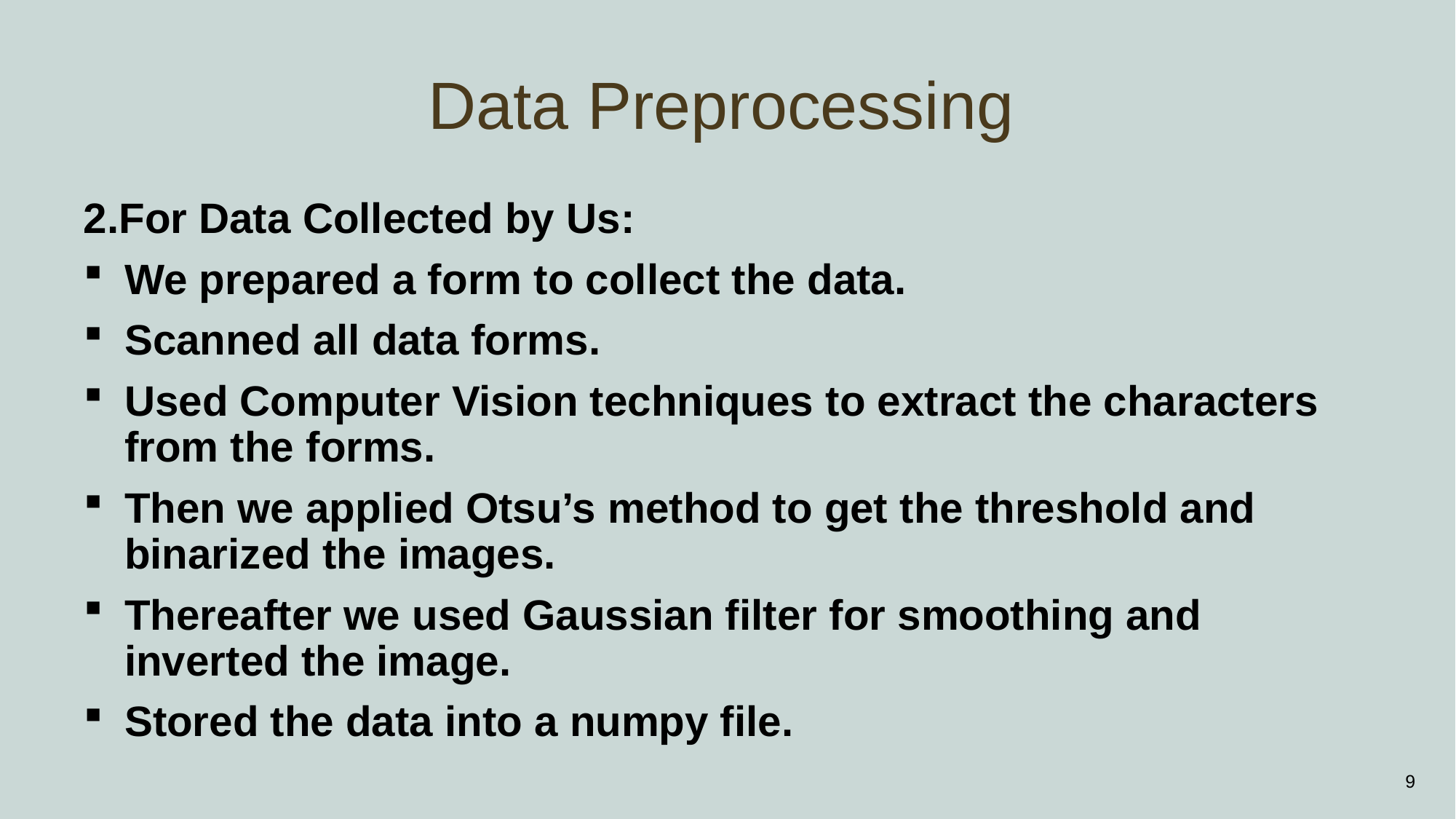

# Data Preprocessing
2.For Data Collected by Us:
We prepared a form to collect the data.
Scanned all data forms.
Used Computer Vision techniques to extract the characters  from the forms.
Then we applied Otsu’s method to get the threshold and binarized the images.
Thereafter we used Gaussian filter for smoothing and inverted the image.
Stored the data into a numpy file.

9